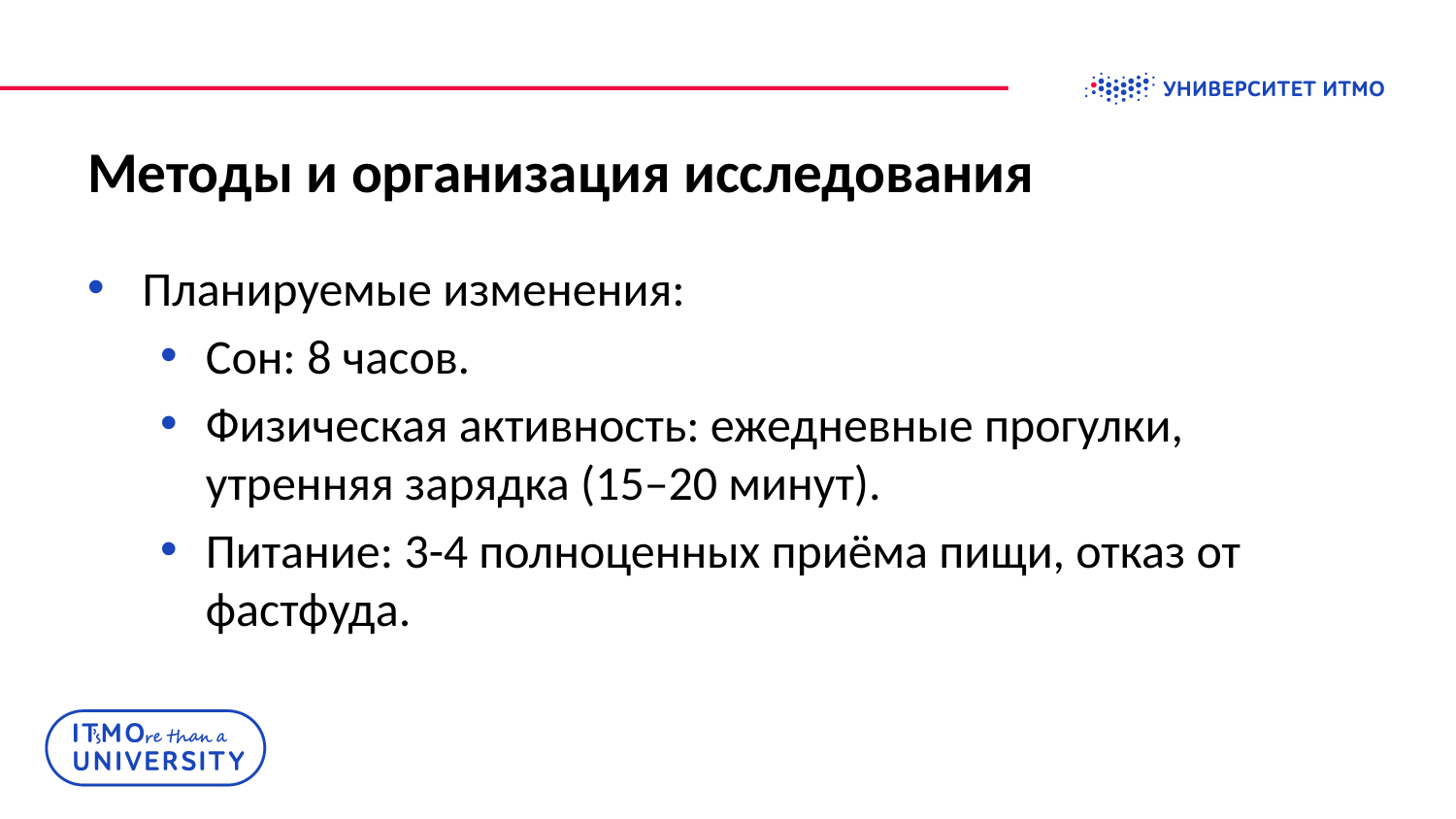

# Методы и организация исследования
Планируемые изменения:
Сон: 8 часов.
Физическая активность: ежедневные прогулки, утренняя зарядка (15–20 минут).
Питание: 3-4 полноценных приёма пищи, отказ от фастфуда.